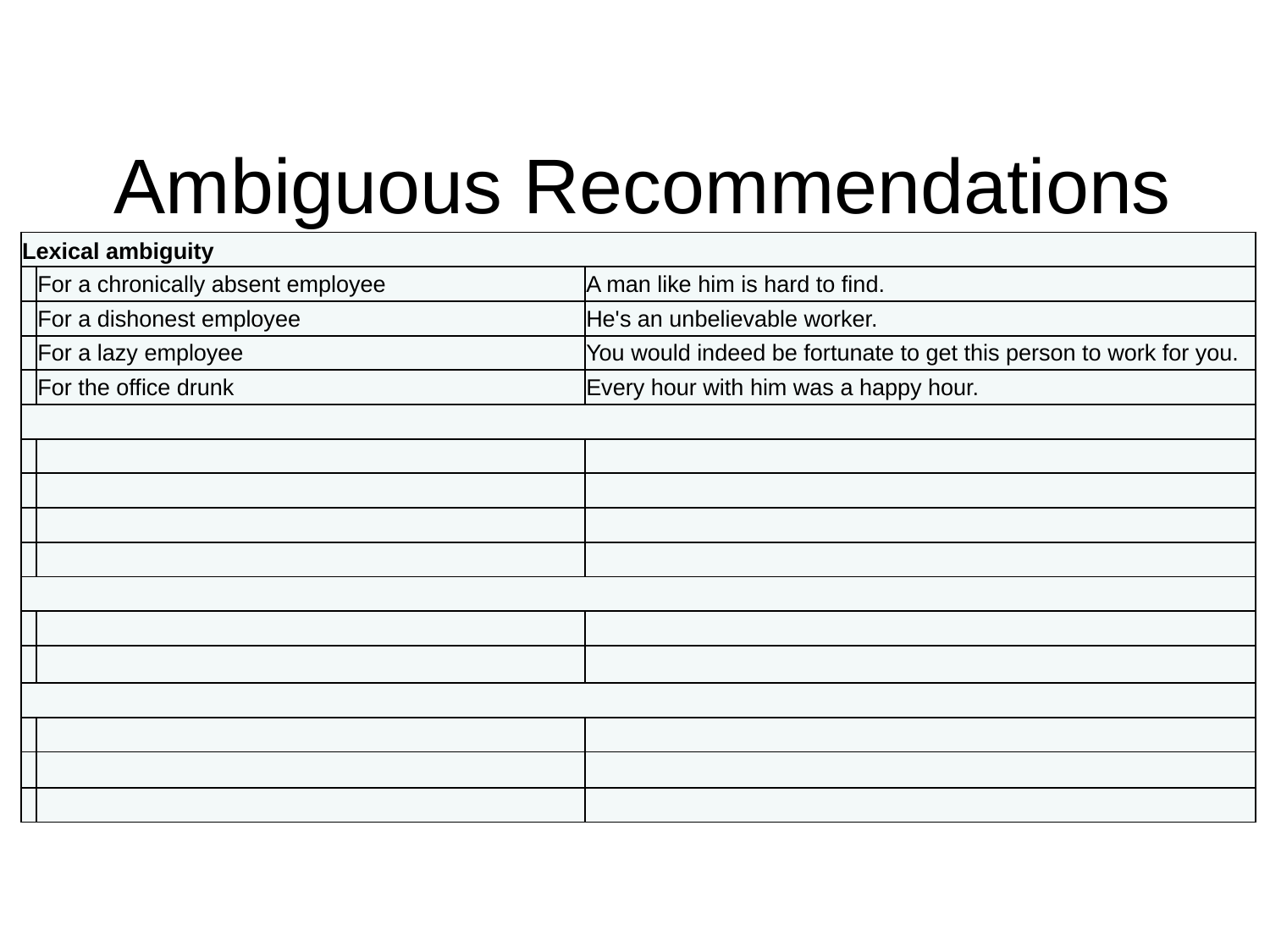

# Ambiguous Recommendations
| Lexical ambiguity |  |  |
| --- | --- | --- |
|  | For a chronically absent employee | A man like him is hard to find. |
|  | For a dishonest employee | He's an unbelievable worker. |
|  | For a lazy employee | You would indeed be fortunate to get this person to work for you. |
|  | For the office drunk | Every hour with him was a happy hour. |
|  |  |  |
|  |  |  |
|  |  |  |
|  |  |  |
|  |  |  |
|  |  |  |
|  |  |  |
|  |  |  |
|  |  |  |
|  |  |  |
|  |  |  |
|  |  |  |